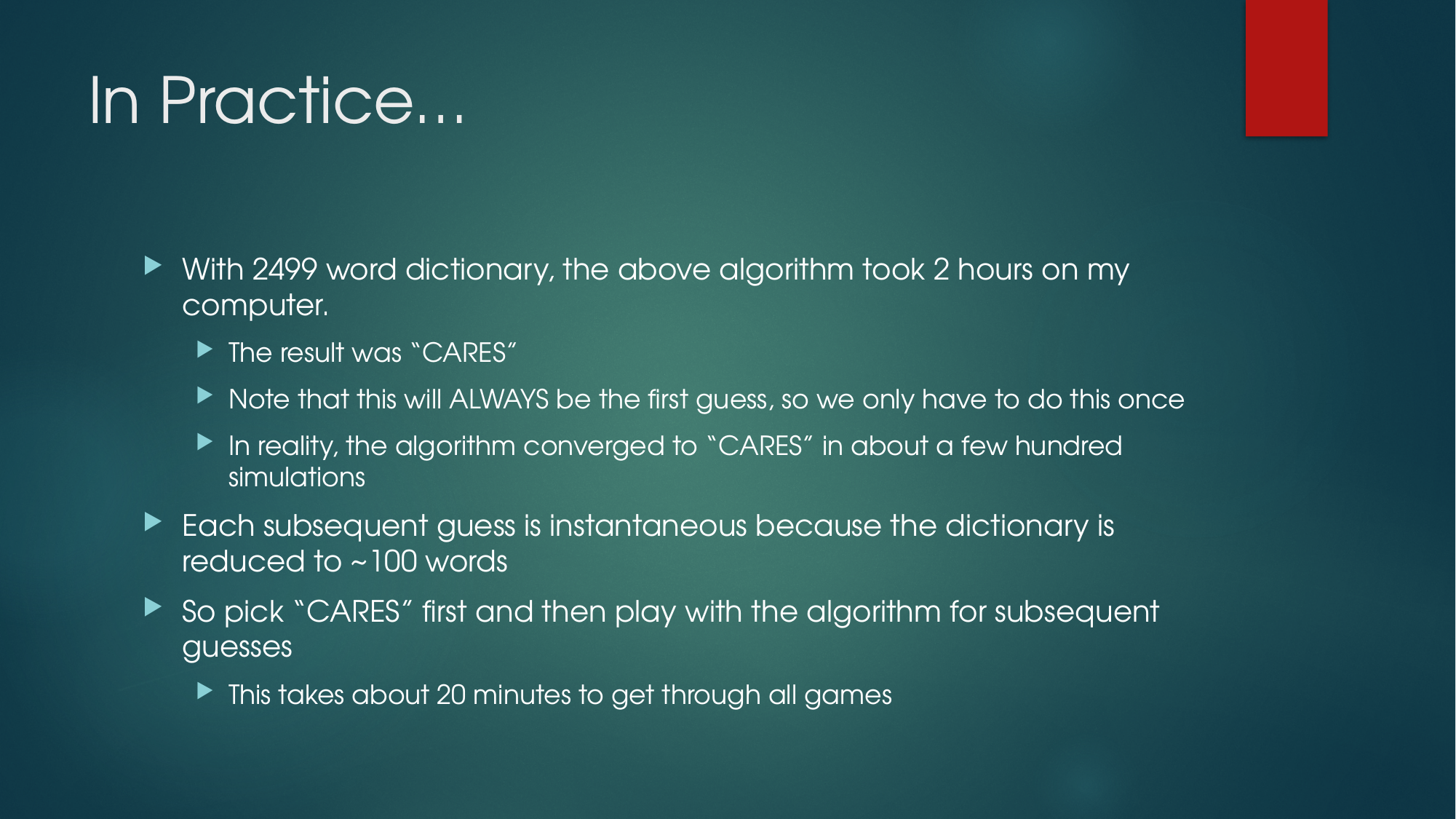

# In Practice…
With 2499 word dictionary, the above algorithm took 2 hours on my computer.
The result was “CARES”
Note that this will ALWAYS be the first guess, so we only have to do this once
In reality, the algorithm converged to “CARES” in about a few hundred simulations
Each subsequent guess is instantaneous because the dictionary is reduced to ~100 words
So pick “CARES” first and then play with the algorithm for subsequent guesses
This takes about 20 minutes to get through all games